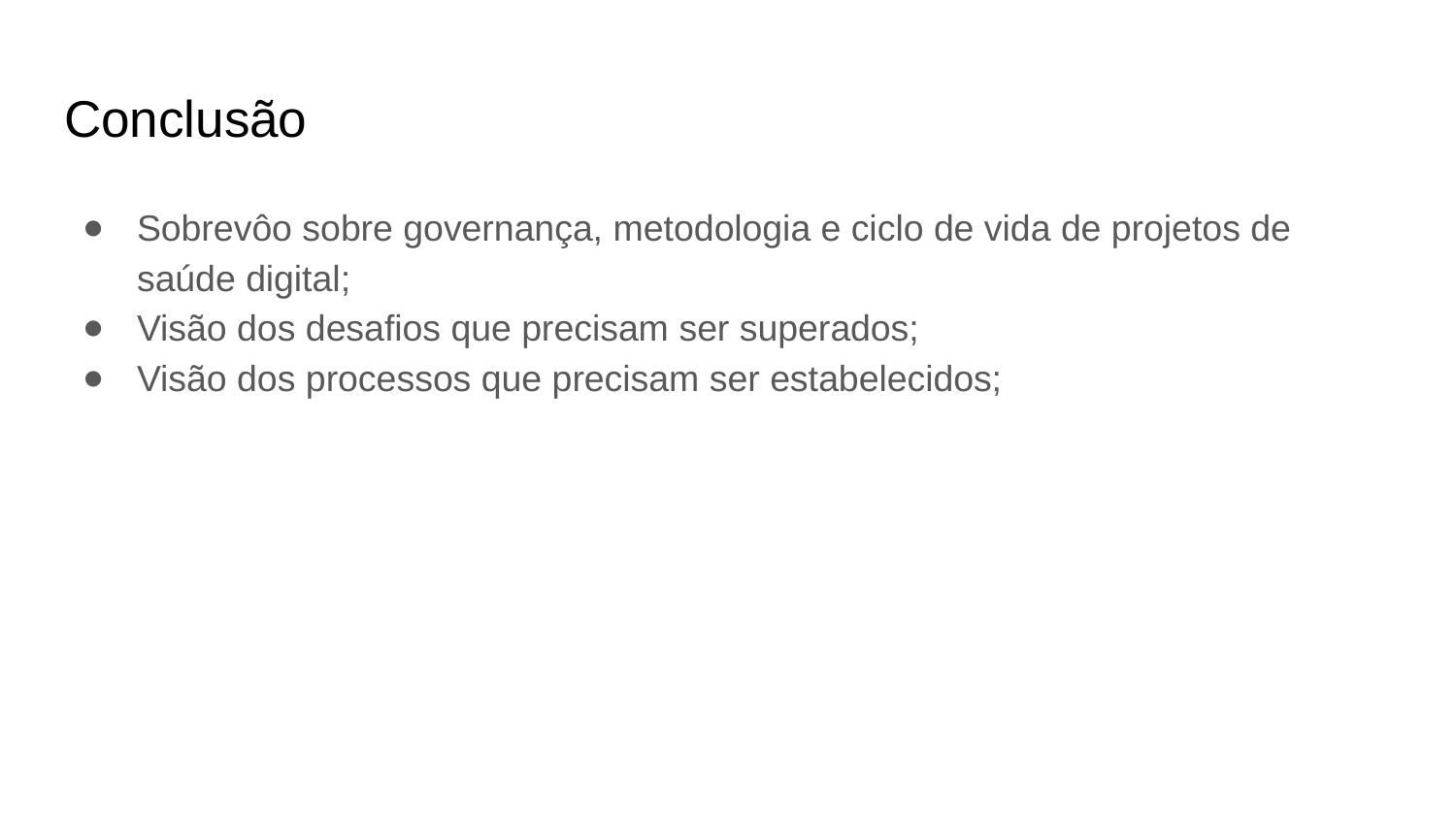

# Conclusão
Sobrevôo sobre governança, metodologia e ciclo de vida de projetos de saúde digital;
Visão dos desafios que precisam ser superados;
Visão dos processos que precisam ser estabelecidos;